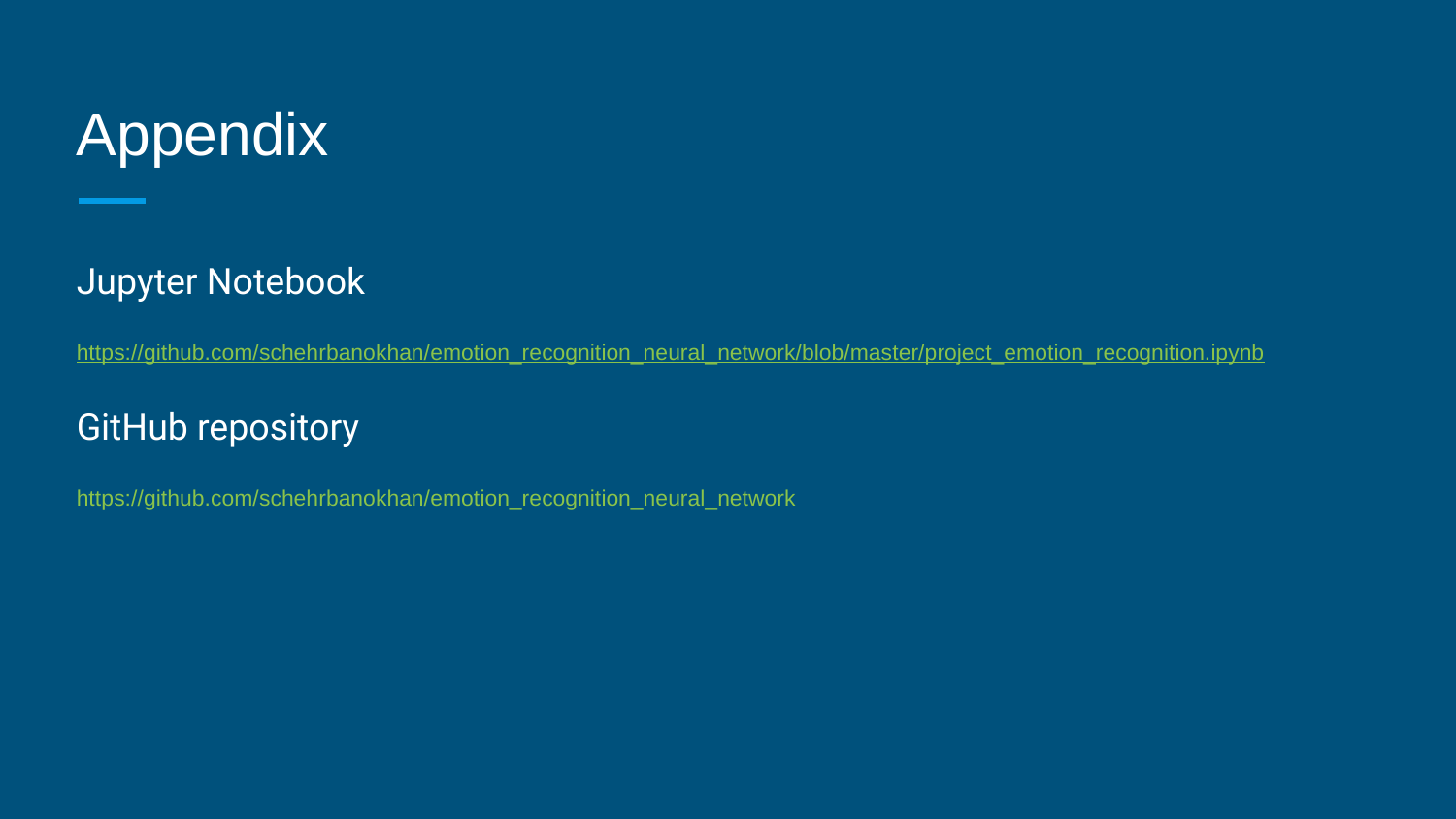

# Appendix
Jupyter Notebook
https://github.com/schehrbanokhan/emotion_recognition_neural_network/blob/master/project_emotion_recognition.ipynb
GitHub repository
https://github.com/schehrbanokhan/emotion_recognition_neural_network